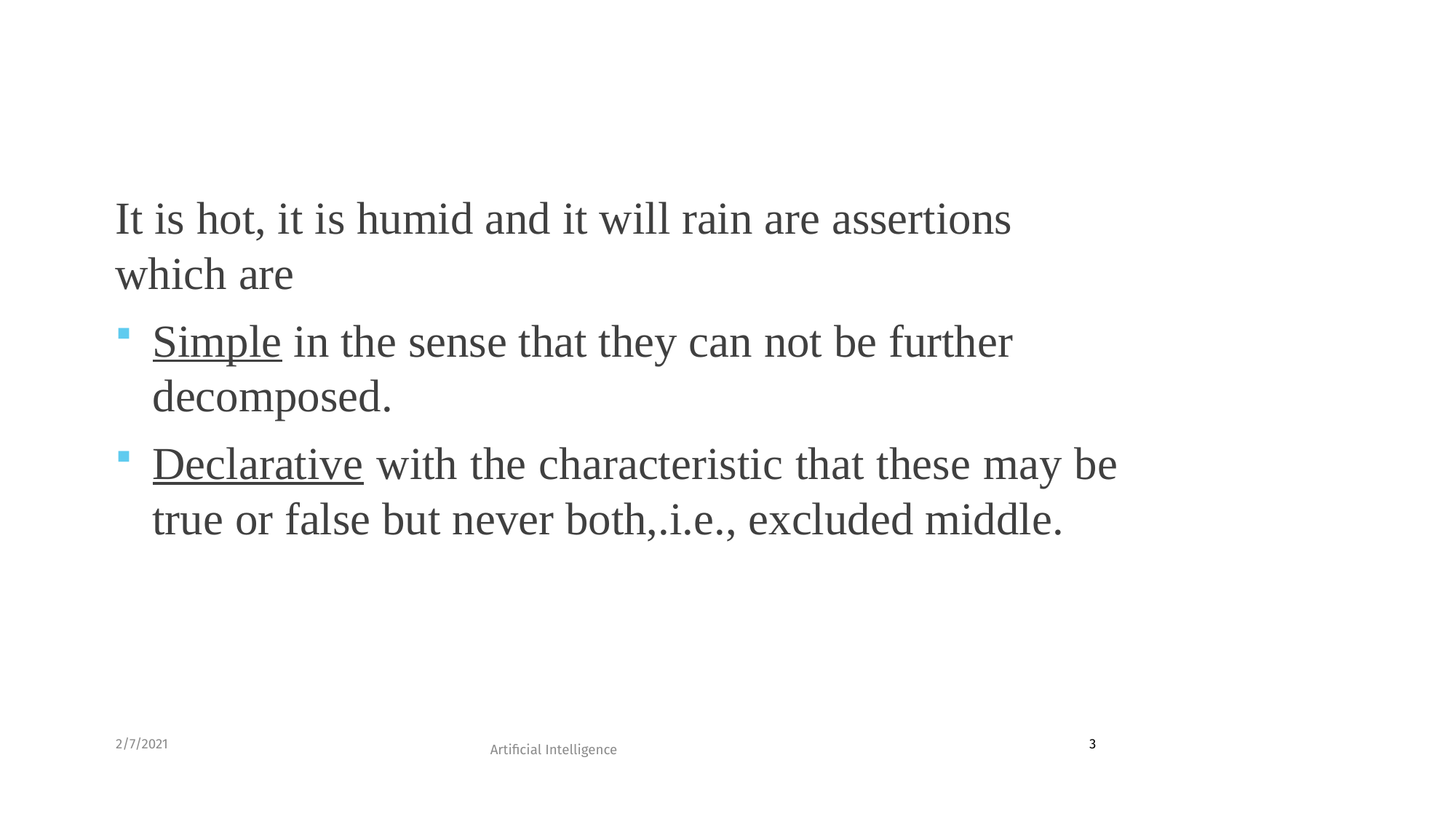

It is hot, it is humid and it will rain are assertions which are
Simple in the sense that they can not be further decomposed.
Declarative with the characteristic that these may be true or false but never both,.i.e., excluded middle.
2/7/2021
3
Artificial Intelligence